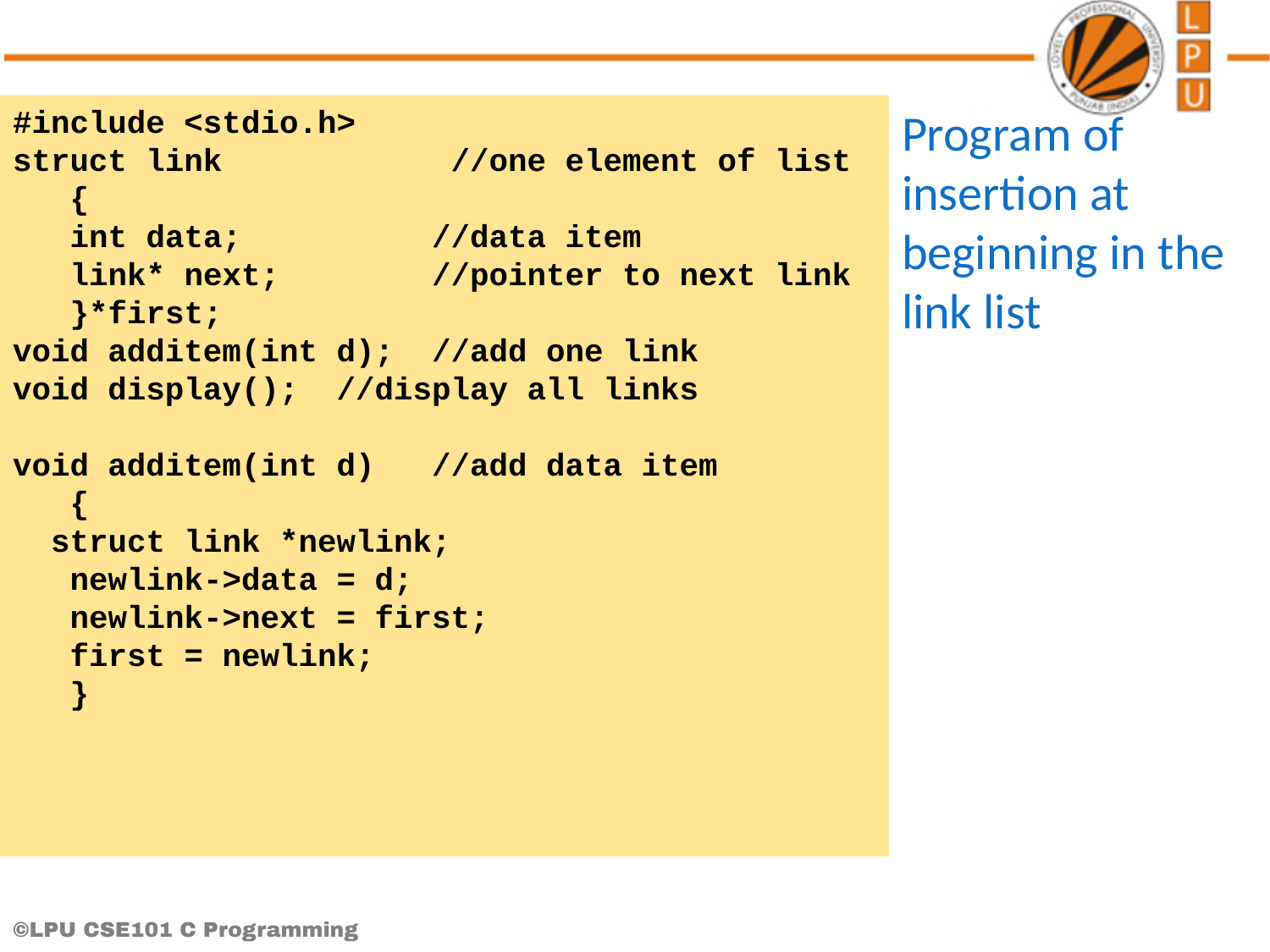

#include <stdio.h>
struct link            //one element of list
   {
   int data;          //data item
   link* next;        //pointer to next link
   }*first;
void additem(int d);  //add one link
void display();  //display all links

void additem(int d)   //add data item
   {
  struct link *newlink;
   newlink->data = d;
   newlink->next = first;
   first = newlink;
   }
Program of insertion at beginning in the link list